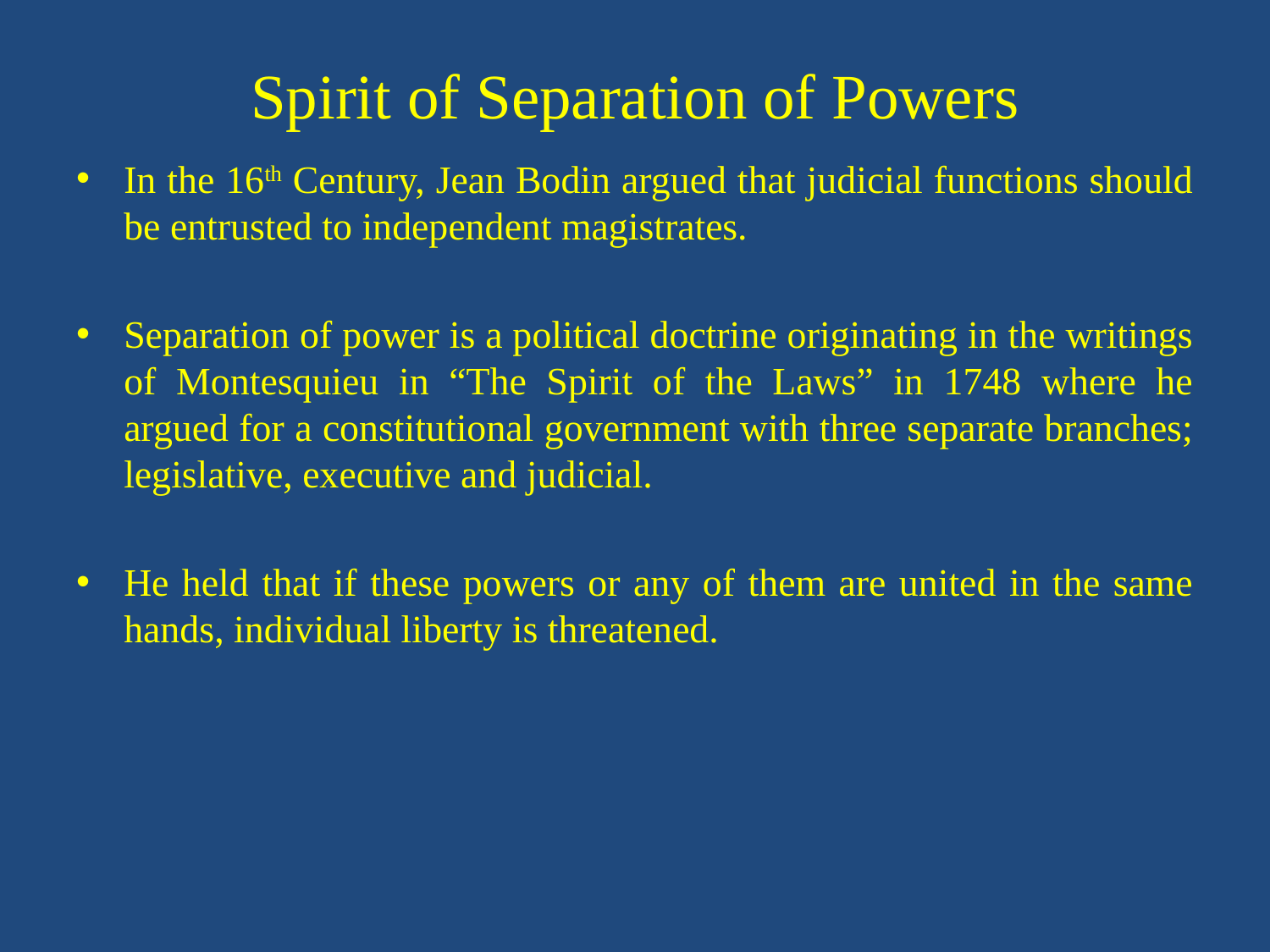

# Spirit of Separation of Powers
In the 16th Century, Jean Bodin argued that judicial functions should be entrusted to independent magistrates.

Separation of power is a political doctrine originating in the writings of Montesquieu in “The Spirit of the Laws” in 1748 where he argued for a constitutional government with three separate branches; legislative, executive and judicial.

He held that if these powers or any of them are united in the same hands, individual liberty is threatened.